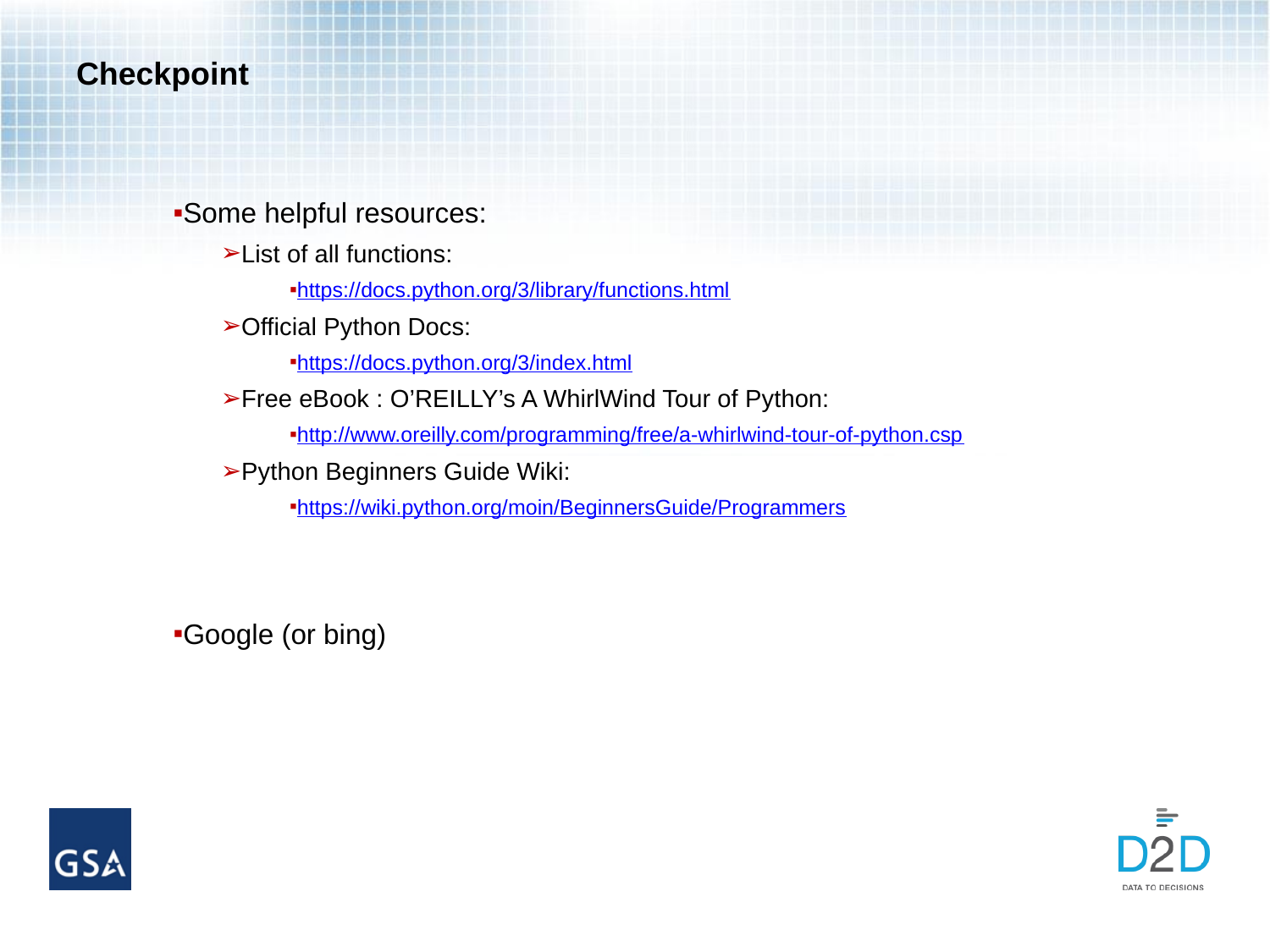

# Checkpoint

Some helpful resources:
List of all functions:
https://docs.python.org/3/library/functions.html
Official Python Docs:
https://docs.python.org/3/index.html
Free eBook : O’REILLY’s A WhirlWind Tour of Python:
http://www.oreilly.com/programming/free/a-whirlwind-tour-of-python.csp
Python Beginners Guide Wiki:
https://wiki.python.org/moin/BeginnersGuide/Programmers

Google (or bing)